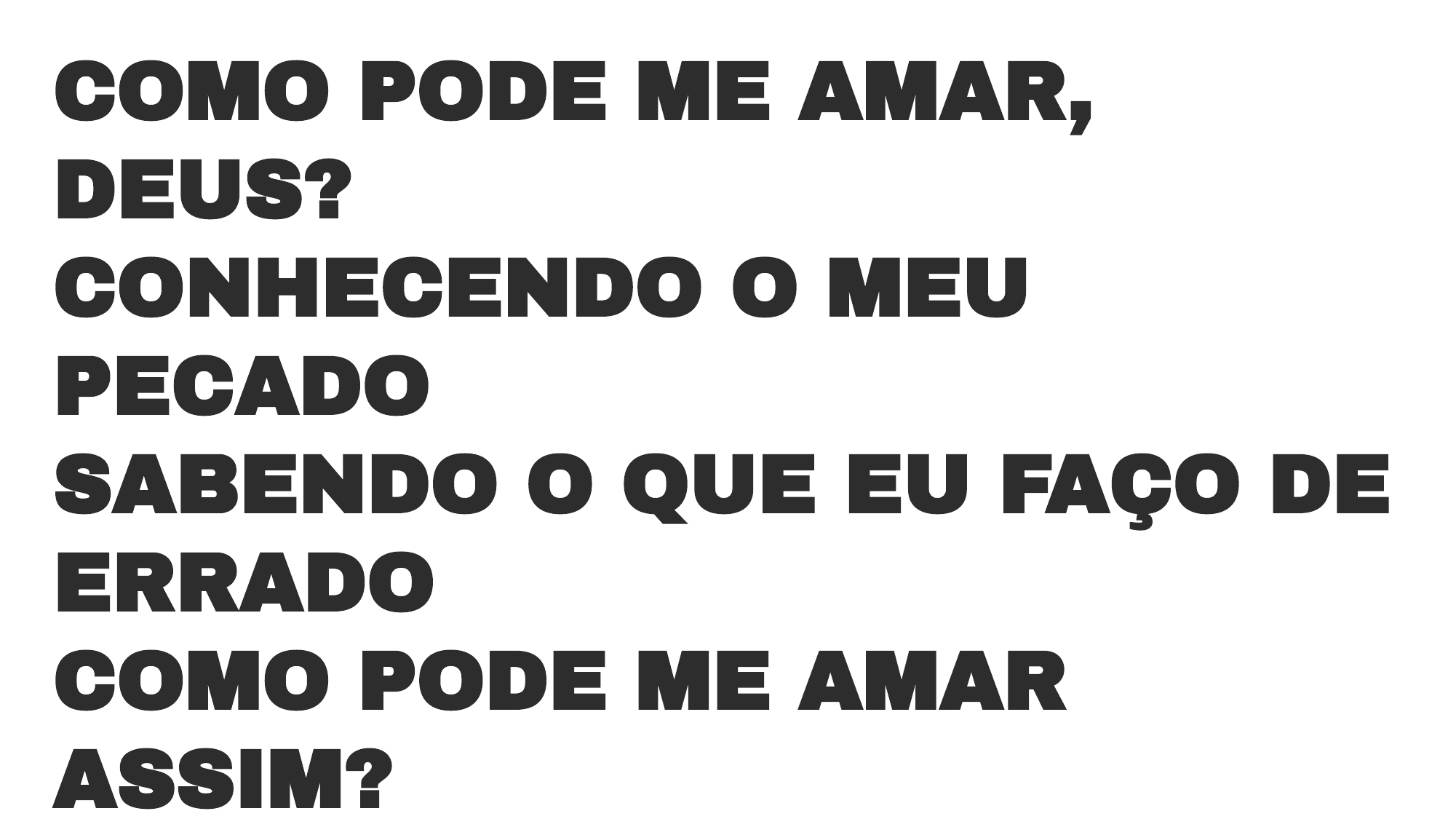

COMO PODE ME AMAR, DEUS?
CONHECENDO O MEU PECADO
SABENDO O QUE EU FAÇO DE ERRADO
COMO PODE ME AMAR ASSIM?